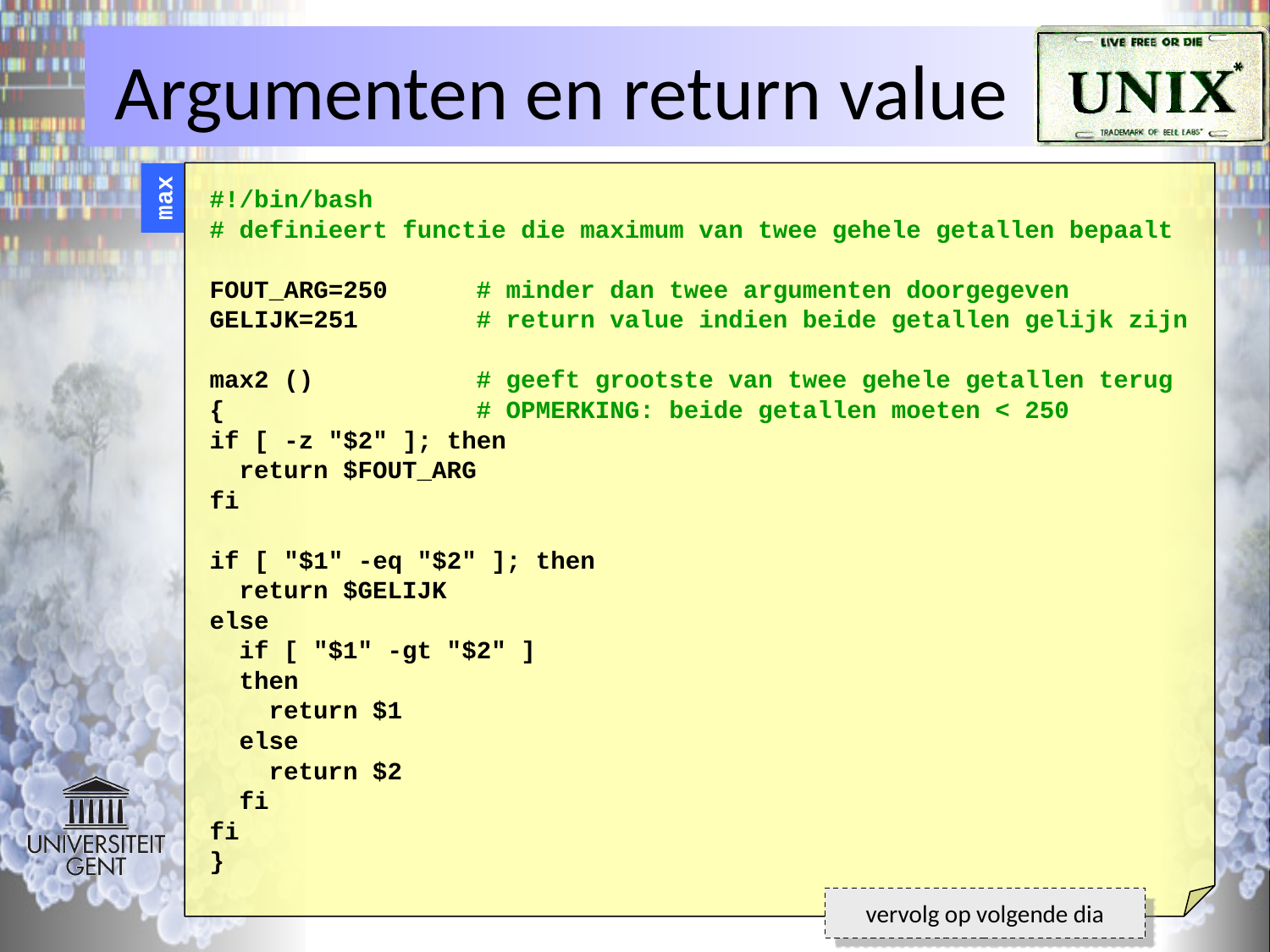

# Argumenten en return value
#!/bin/bash
# definieert functie die maximum van twee gehele getallen bepaalt

FOUT_ARG=250      # minder dan twee argumenten doorgegeven
GELIJK=251        # return value indien beide getallen gelijk zijn

max2 ()           # geeft grootste van twee gehele getallen terug
{                 # OPMERKING: beide getallen moeten < 250
if [ -z "$2" ]; then
  return $FOUT_ARG
fi

if [ "$1" -eq "$2" ]; then
  return $GELIJK
else
  if [ "$1" -gt "$2" ]
  then
    return $1
  else
    return $2
  fi
fi
}
max
vervolg op volgende dia